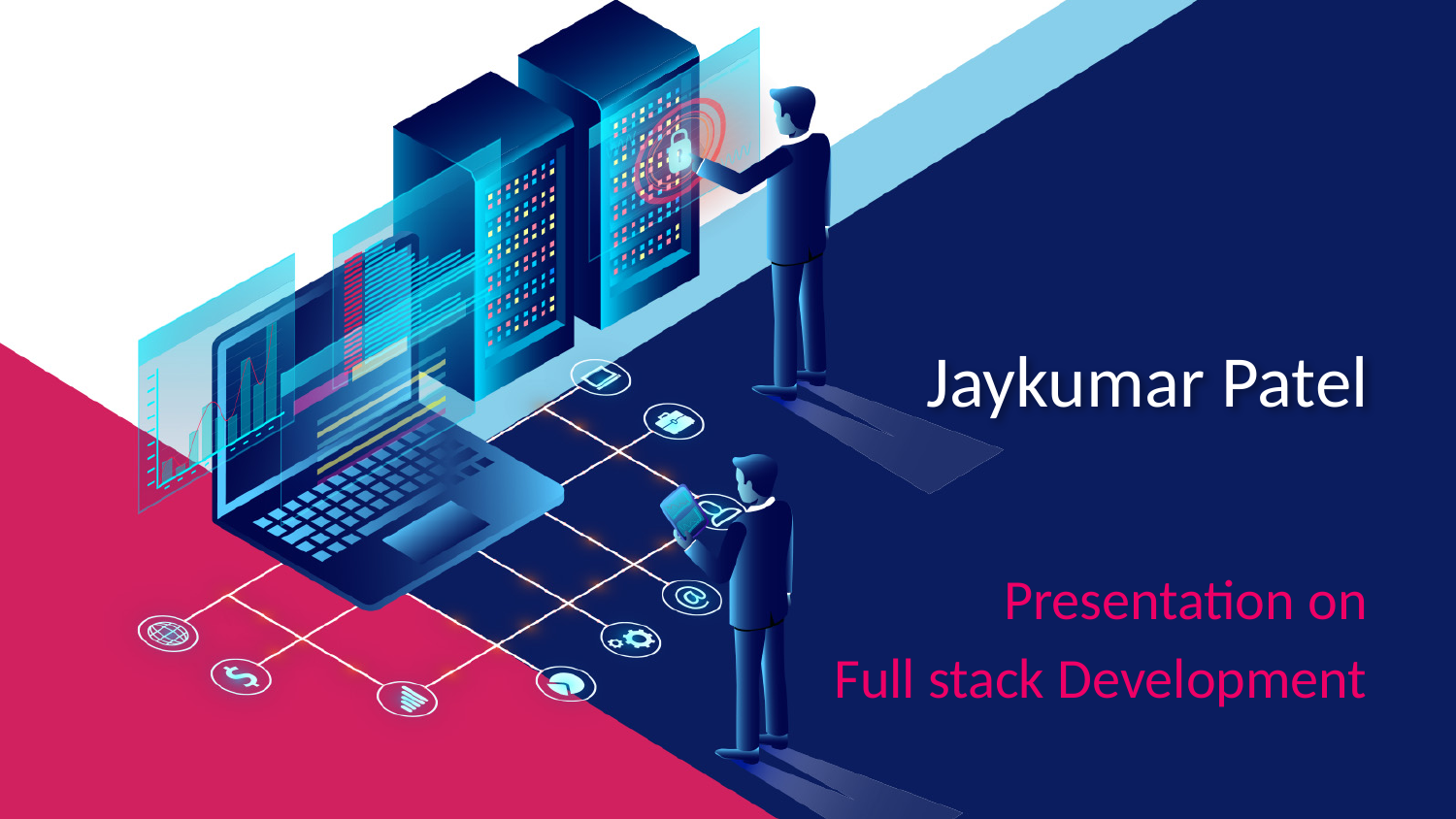

# Jaykumar Patel
Presentation on
Full stack Development